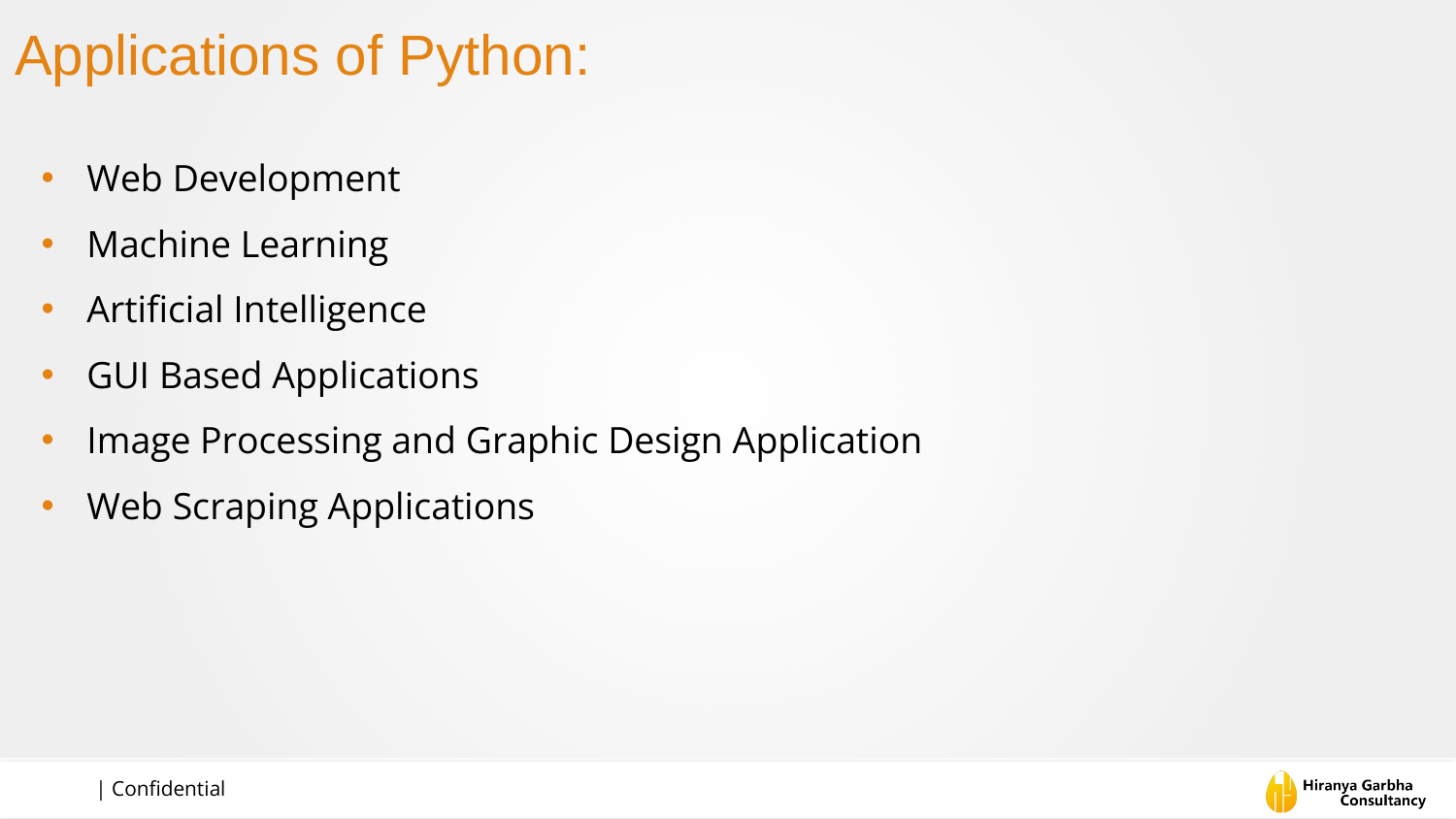

# Applications of Python:
Web Development
Machine Learning
Artificial Intelligence
GUI Based Applications
Image Processing and Graphic Design Application
Web Scraping Applications